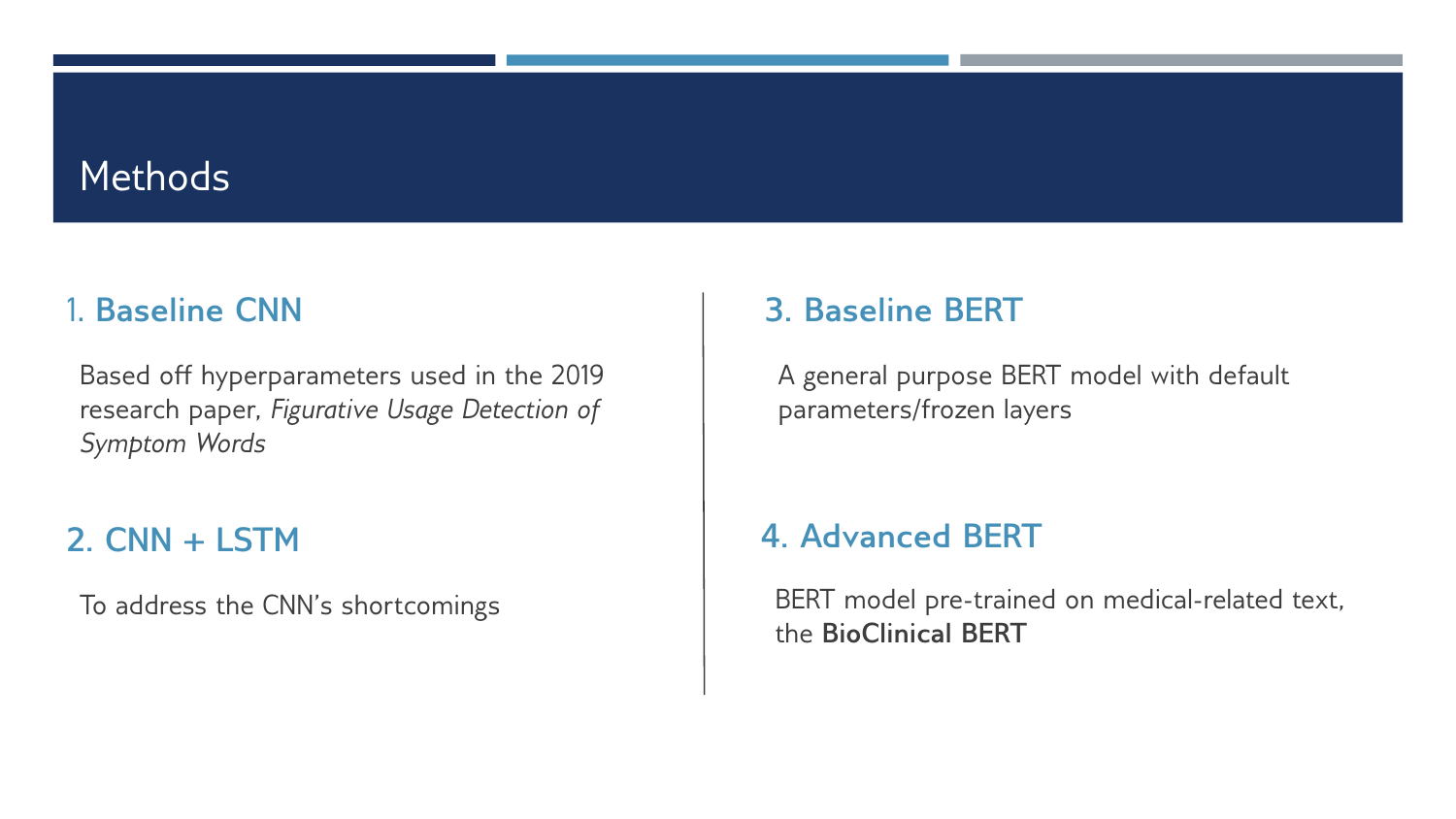

# Methods
1. Baseline CNN
3. Baseline BERT
Based off hyperparameters used in the 2019 research paper, Figurative Usage Detection of Symptom Words
A general purpose BERT model with default parameters/frozen layers

4. Advanced BERT
2. CNN + LSTM
BERT model pre-trained on medical-related text, the BioClinical BERT
To address the CNN’s shortcomings